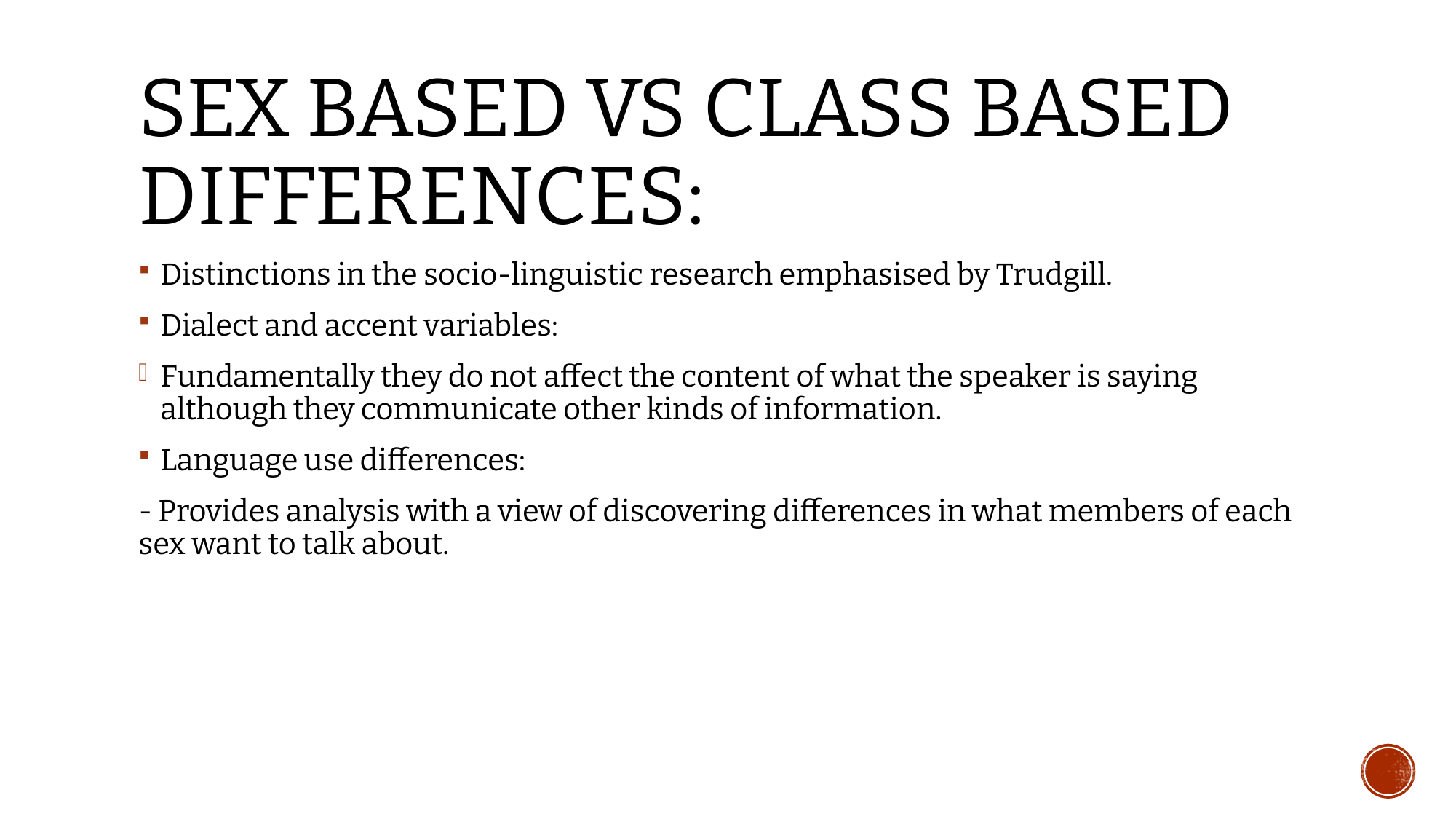

# Sex based vs class based differences:
Distinctions in the socio-linguistic research emphasised by Trudgill.
Dialect and accent variables:
Fundamentally they do not affect the content of what the speaker is saying although they communicate other kinds of information.
Language use differences:
- Provides analysis with a view of discovering differences in what members of each sex want to talk about.